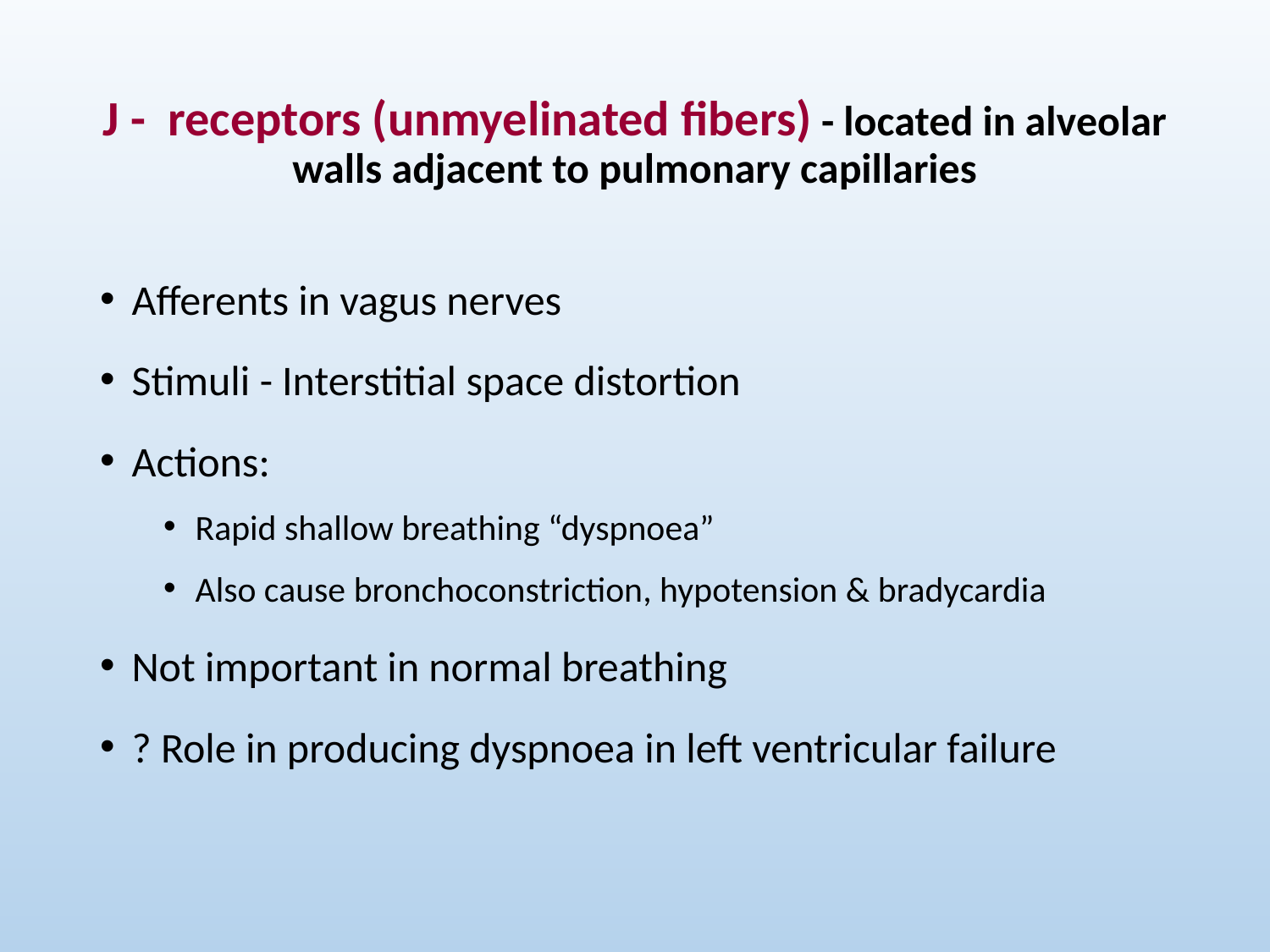

# J -  receptors (unmyelinated fibers) - located in alveolar walls adjacent to pulmonary capillaries
Afferents in vagus nerves
Stimuli - Interstitial space distortion
Actions:
Rapid shallow breathing “dyspnoea”
Also cause bronchoconstriction, hypotension & bradycardia
Not important in normal breathing
? Role in producing dyspnoea in left ventricular failure